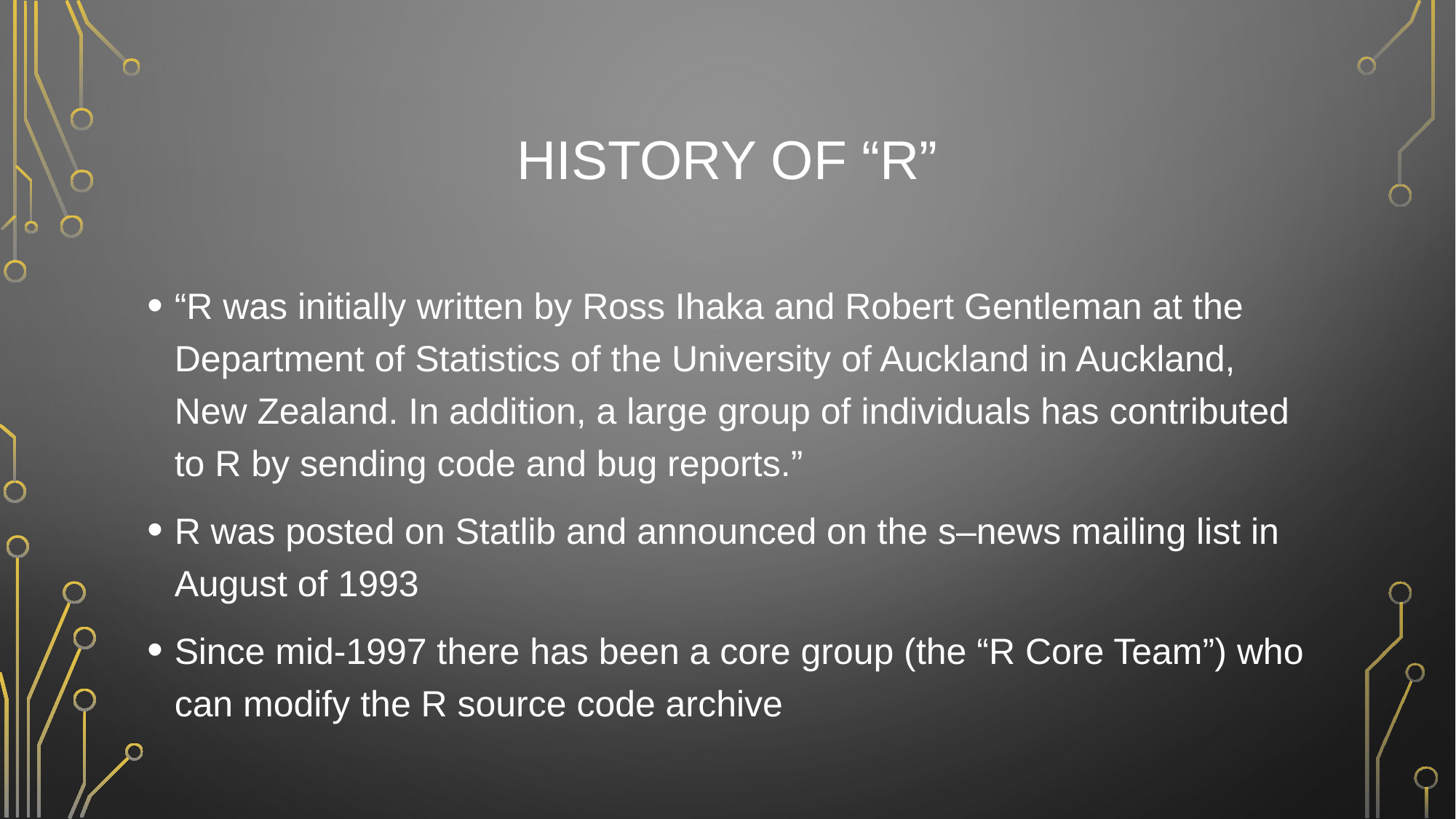

# History of “r”
“R was initially written by Ross Ihaka and Robert Gentleman at the Department of Statistics of the University of Auckland in Auckland, New Zealand. In addition, a large group of individuals has contributed to R by sending code and bug reports.”
R was posted on Statlib and announced on the s–news mailing list in August of 1993
Since mid-1997 there has been a core group (the “R Core Team”) who can modify the R source code archive